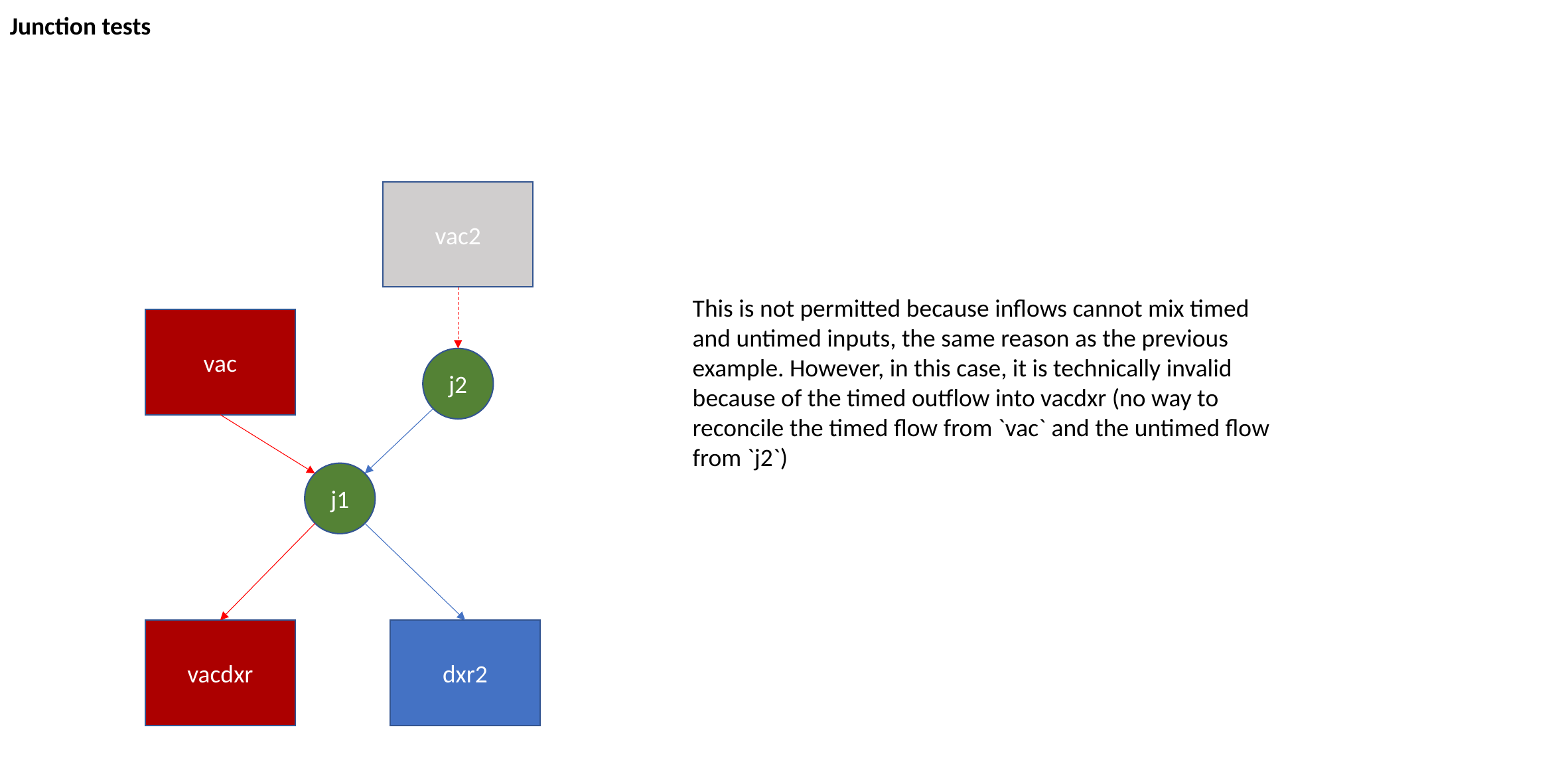

Junction tests
vac2
This is not permitted because inflows cannot mix timed and untimed inputs, the same reason as the previous example. However, in this case, it is technically invalid because of the timed outflow into vacdxr (no way to reconcile the timed flow from `vac` and the untimed flow from `j2`)
vac
j2
j1
vacdxr
dxr2